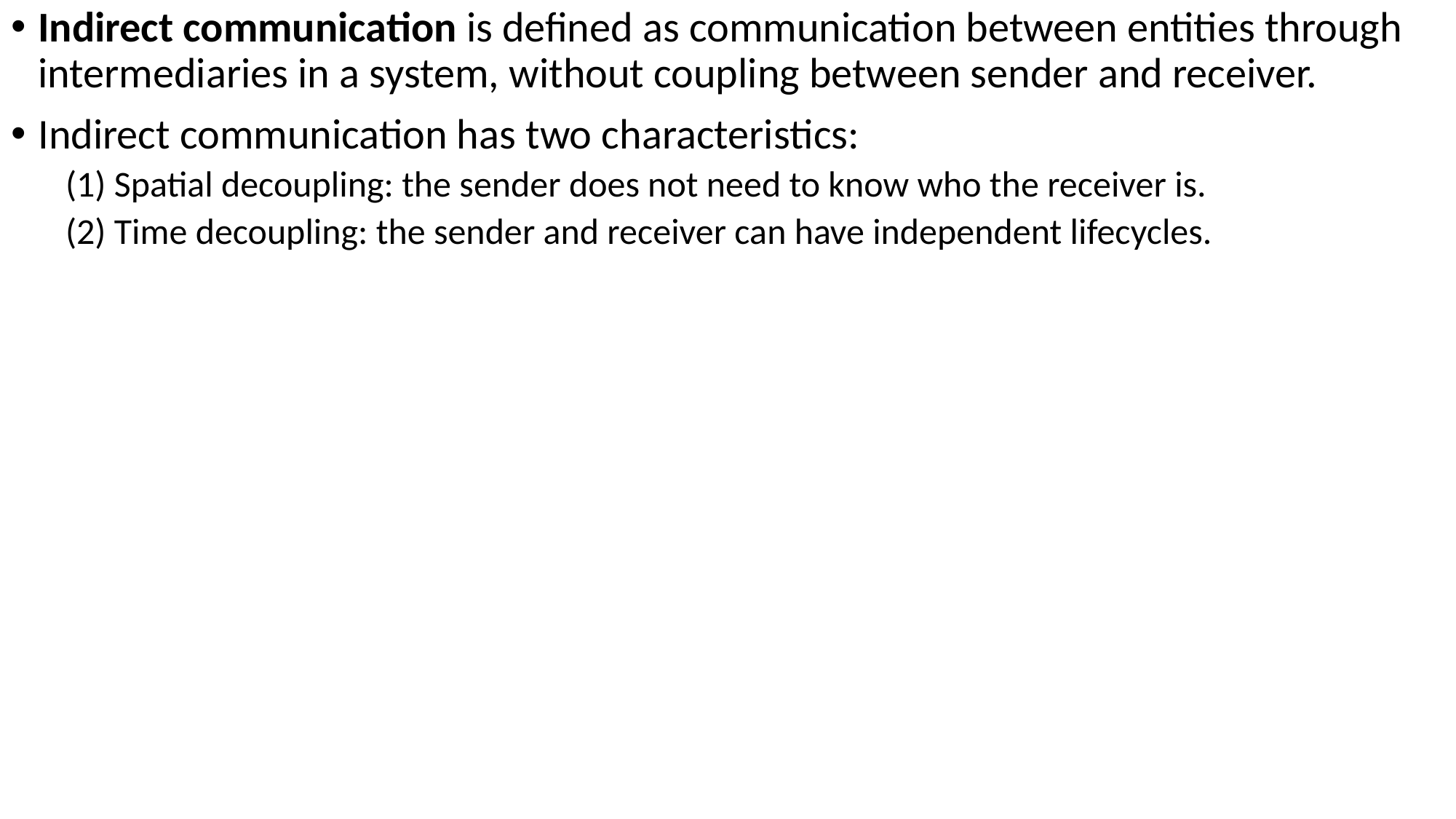

Indirect communication is defined as communication between entities through intermediaries in a system, without coupling between sender and receiver.
Indirect communication has two characteristics:
(1) Spatial decoupling: the sender does not need to know who the receiver is.
(2) Time decoupling: the sender and receiver can have independent lifecycles.